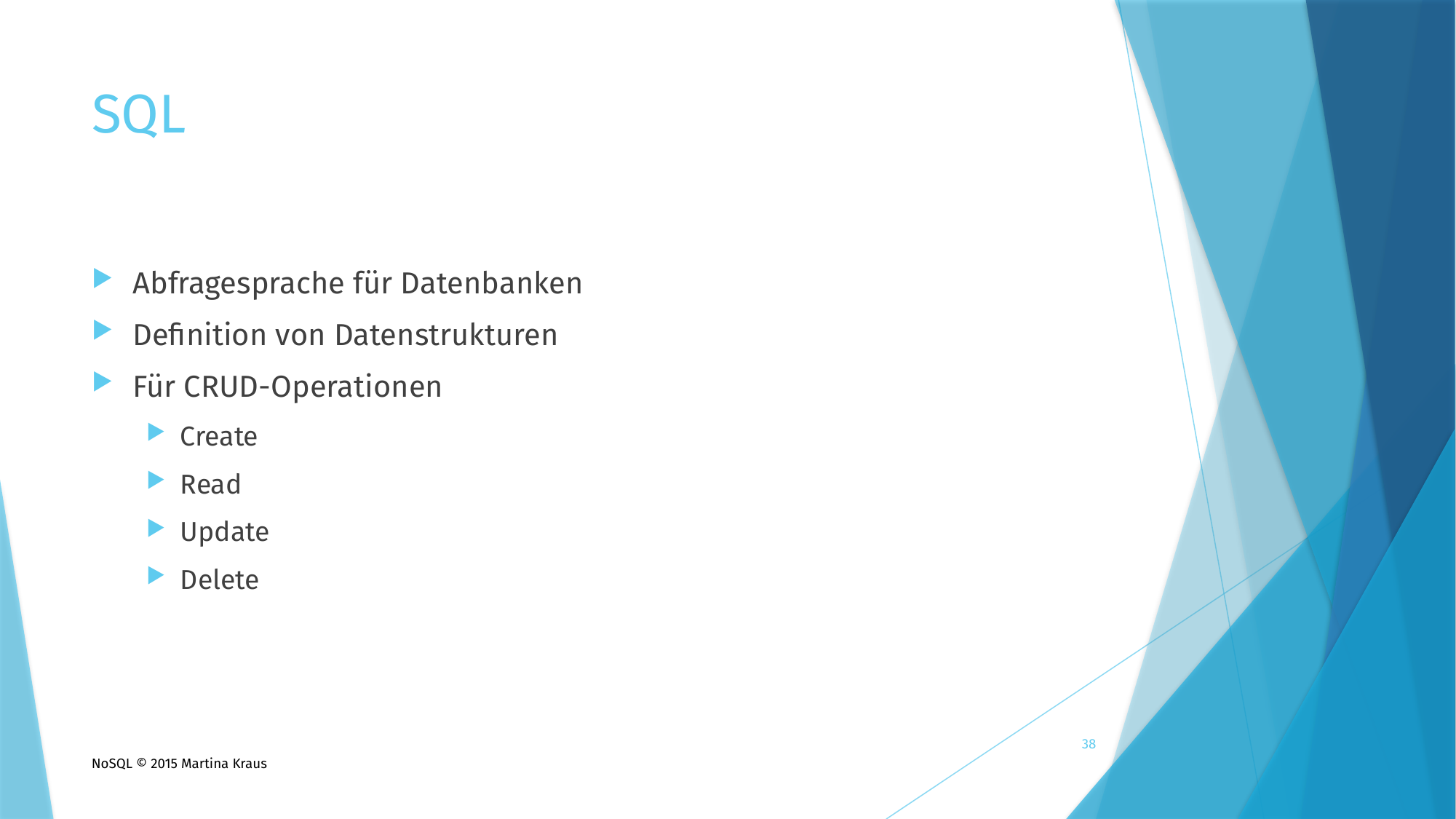

# SQL
Abfragesprache für Datenbanken
Definition von Datenstrukturen
Für CRUD-Operationen
Create
Read
Update
Delete
38
NoSQL © 2015 Martina Kraus